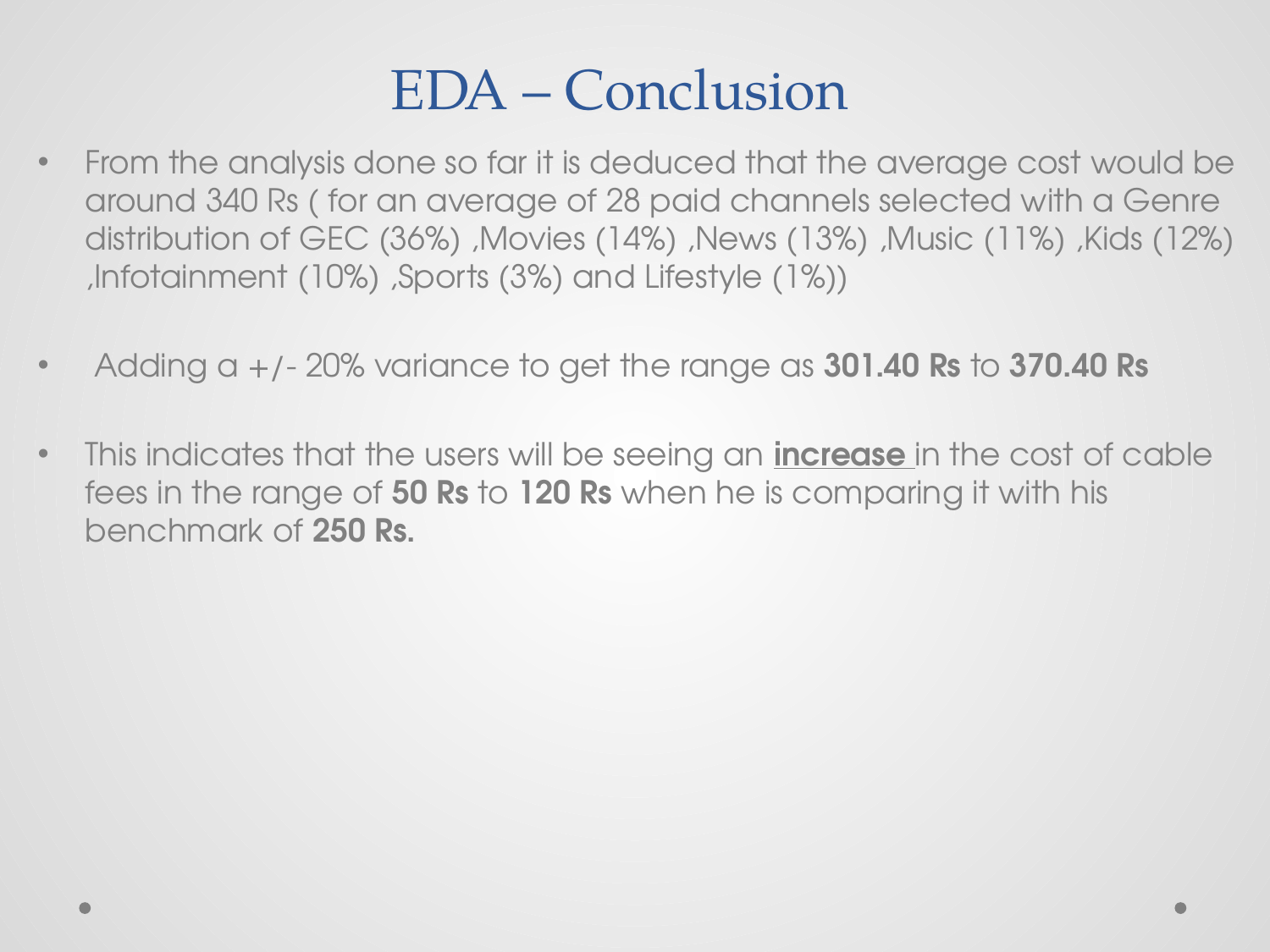

# EDA – Conclusion
From the analysis done so far it is deduced that the average cost would be around 340 Rs ( for an average of 28 paid channels selected with a Genre distribution of GEC (36%) ,Movies (14%) ,News (13%) ,Music (11%) ,Kids (12%) ,Infotainment (10%) ,Sports (3%) and Lifestyle (1%))

 Adding a +/- 20% variance to get the range as 301.40 Rs to 370.40 Rs

This indicates that the users will be seeing an increase in the cost of cable fees in the range of 50 Rs to 120 Rs when he is comparing it with his benchmark of 250 Rs.